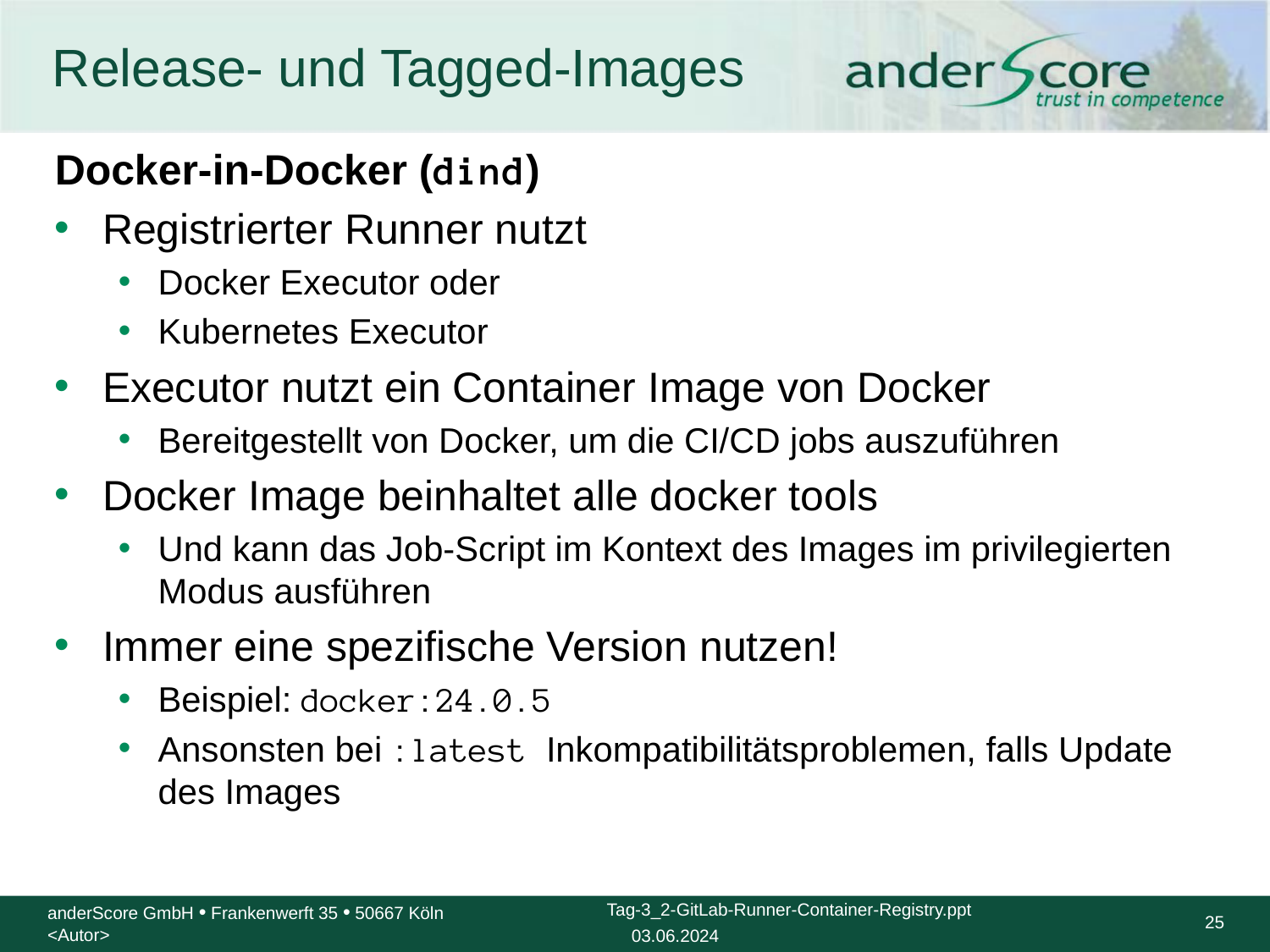

# Release- und Tagged-Images
Docker-in-Docker (dind)
Registrierter Runner nutzt
Docker Executor oder
Kubernetes Executor
Executor nutzt ein Container Image von Docker
Bereitgestellt von Docker, um die CI/CD jobs auszuführen
Docker Image beinhaltet alle docker tools
Und kann das Job-Script im Kontext des Images im privilegierten Modus ausführen
Immer eine spezifische Version nutzen!
Beispiel: docker:24.0.5
Ansonsten bei :latest Inkompatibilitätsproblemen, falls Update des Images